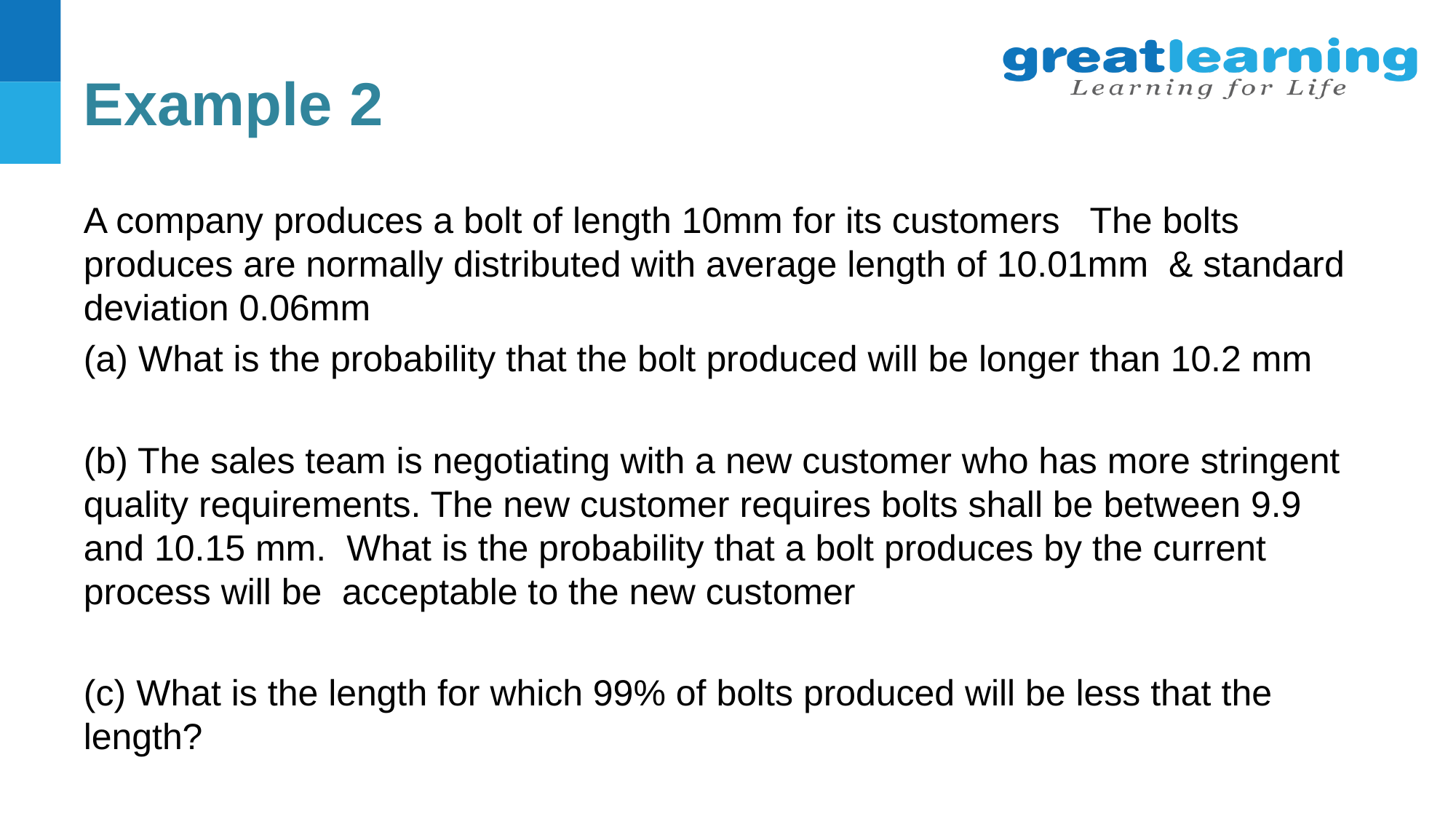

# Example 2
A company produces a bolt of length 10mm for its customers   The bolts produces are normally distributed with average length of 10.01mm  & standard deviation 0.06mm
(a) What is the probability that the bolt produced will be longer than 10.2 mm

(b) The sales team is negotiating with a new customer who has more stringent quality requirements. The new customer requires bolts shall be between 9.9 and 10.15 mm.  What is the probability that a bolt produces by the current process will be  acceptable to the new customer

(c) What is the length for which 99% of bolts produced will be less that the length?